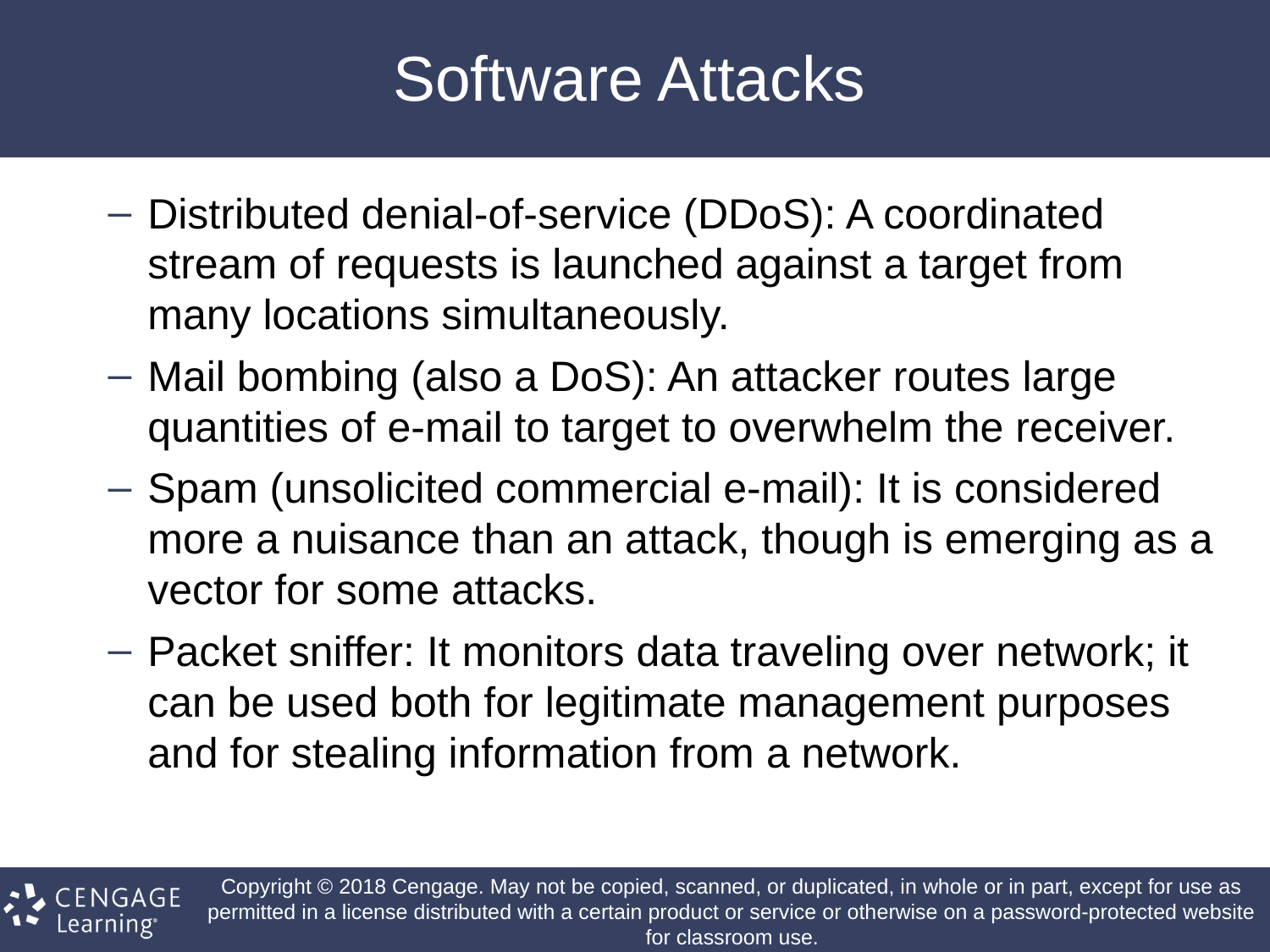

# Software Attacks
Distributed denial-of-service (DDoS): A coordinated stream of requests is launched against a target from many locations simultaneously.
Mail bombing (also a DoS): An attacker routes large quantities of e-mail to target to overwhelm the receiver.
Spam (unsolicited commercial e-mail): It is considered more a nuisance than an attack, though is emerging as a vector for some attacks.
Packet sniffer: It monitors data traveling over network; it can be used both for legitimate management purposes and for stealing information from a network.